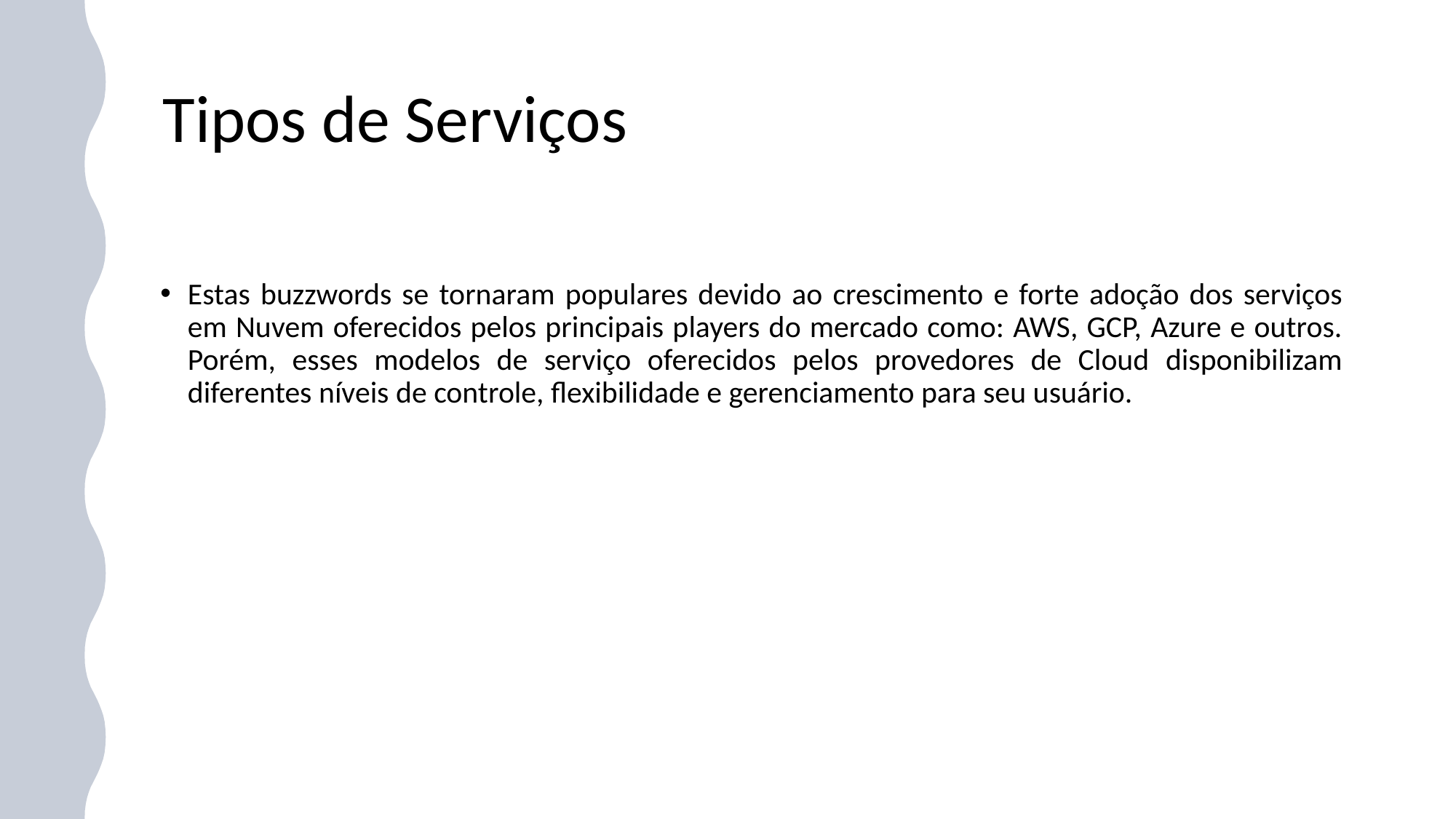

# Tipos de Serviços
Estas buzzwords se tornaram populares devido ao crescimento e forte adoção dos serviços em Nuvem oferecidos pelos principais players do mercado como: AWS, GCP, Azure e outros. Porém, esses modelos de serviço oferecidos pelos provedores de Cloud disponibilizam diferentes níveis de controle, ﬂexibilidade e gerenciamento para seu usuário.